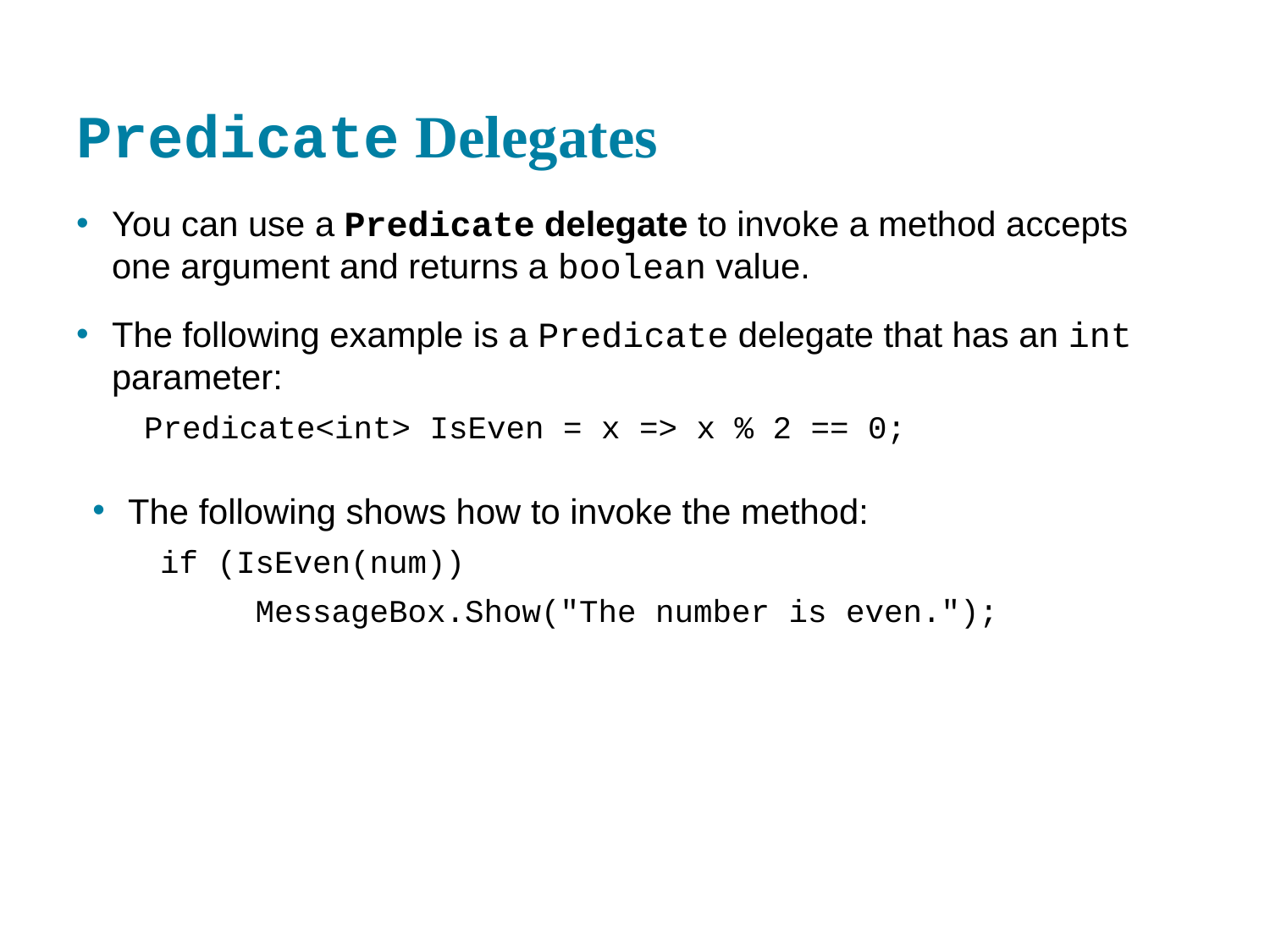

# Predicate Delegates
You can use a Predicate delegate to invoke a method accepts one argument and returns a boolean value.
The following example is a Predicate delegate that has an int parameter:
Predicate<int> IsEven = x => x % 2 == 0;
The following shows how to invoke the method:
if (IsEven(num))
     MessageBox.Show("The number is even.");